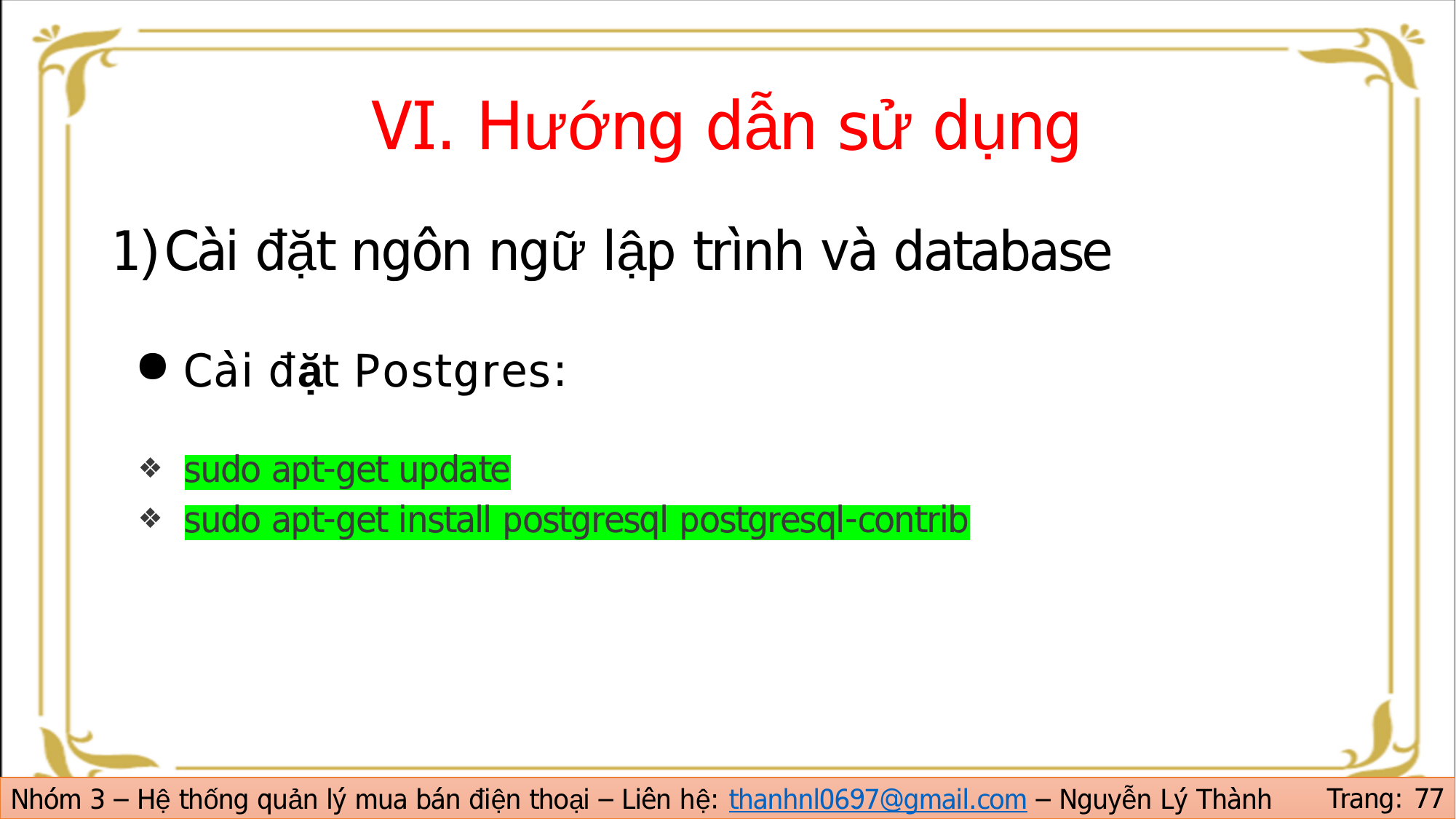

# VI. Hướng dẫn sử dụng
Cài đặt ngôn ngữ lập trình và database
Cài đặt Postgres:

sudo apt-get update
sudo apt-get install postgresql postgresql-contrib

77